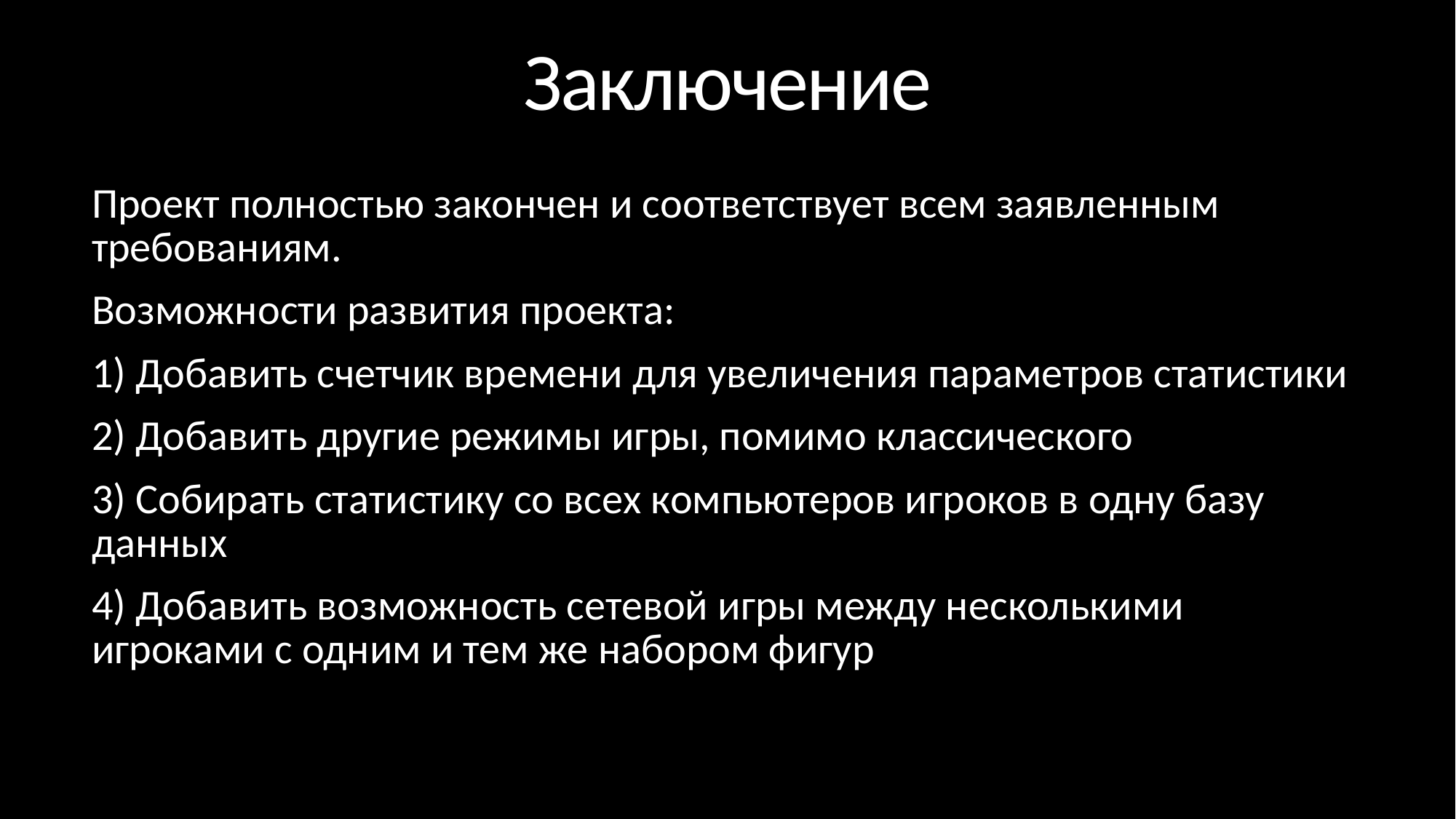

# Заключение
Проект полностью закончен и соответствует всем заявленным требованиям.
Возможности развития проекта:
1) Добавить счетчик времени для увеличения параметров статистики
2) Добавить другие режимы игры, помимо классического
3) Собирать статистику со всех компьютеров игроков в одну базу данных
4) Добавить возможность сетевой игры между несколькими игроками с одним и тем же набором фигур